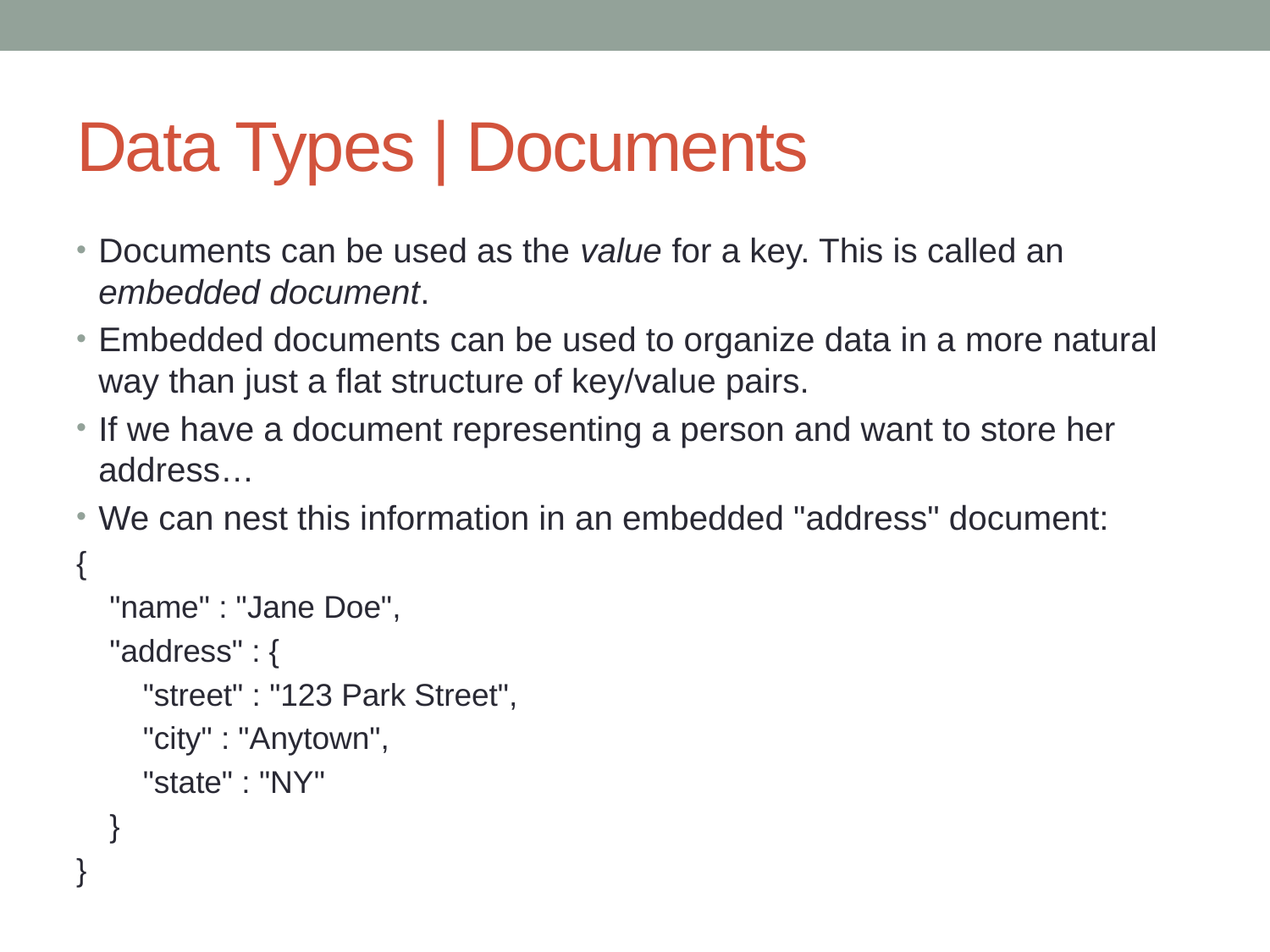

# Data Types | Documents
Documents can be used as the value for a key. This is called an embedded document.
Embedded documents can be used to organize data in a more natural way than just a flat structure of key/value pairs.
If we have a document representing a person and want to store her address…
We can nest this information in an embedded "address" document:
{
"name" : "Jane Doe",
"address" : {
"street" : "123 Park Street",
"city" : "Anytown",
"state" : "NY"
}
}